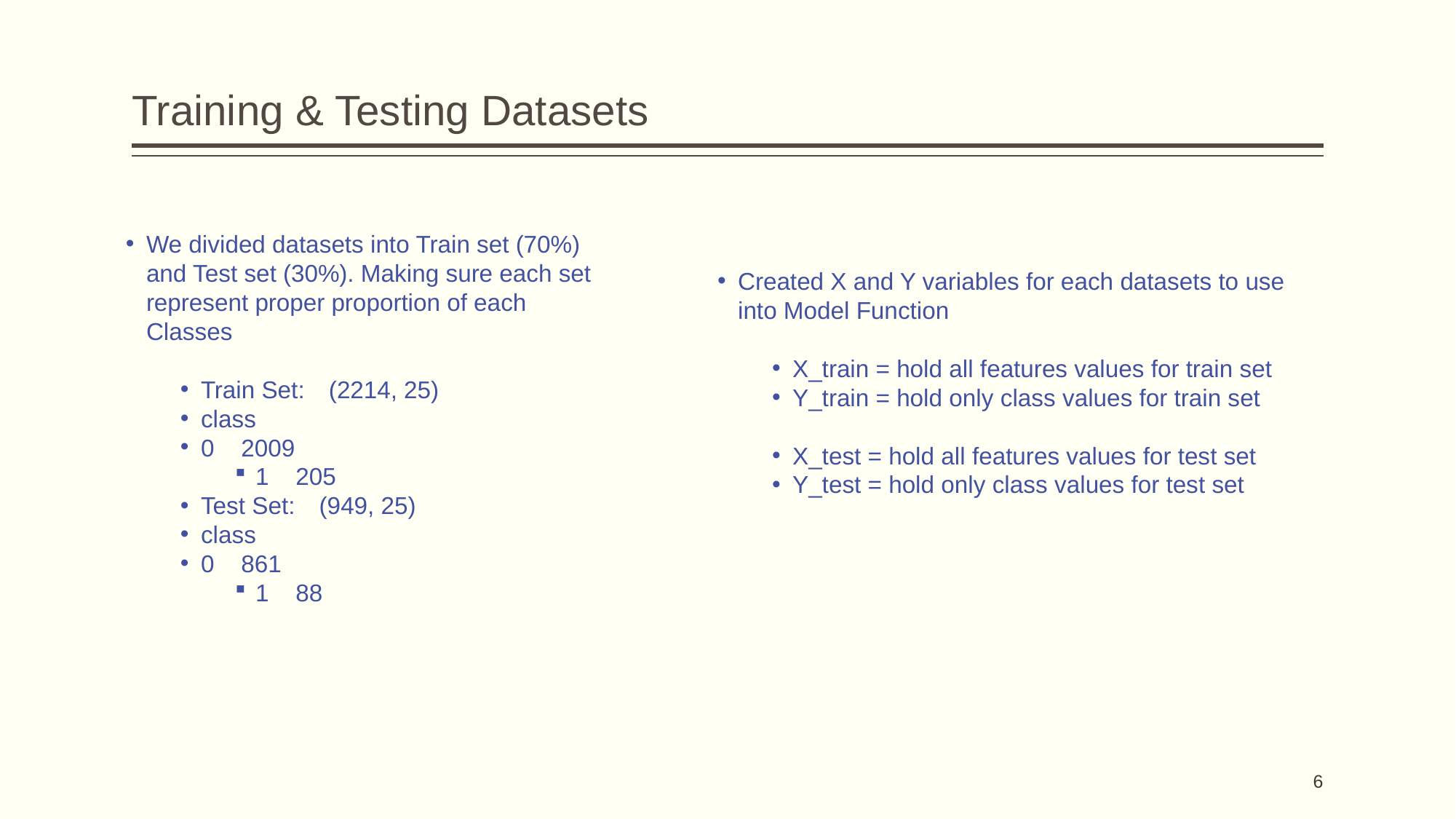

# Training & Testing Datasets
We divided datasets into Train set (70%) and Test set (30%). Making sure each set represent proper proportion of each Classes

Train Set: (2214, 25)
class
0    2009
1    205
Test Set: (949, 25)
class
0    861
1    88

Created X and Y variables for each datasets to use into Model Function

X_train = hold all features values for train set
Y_train = hold only class values for train set

X_test = hold all features values for test set
Y_test = hold only class values for test set
6